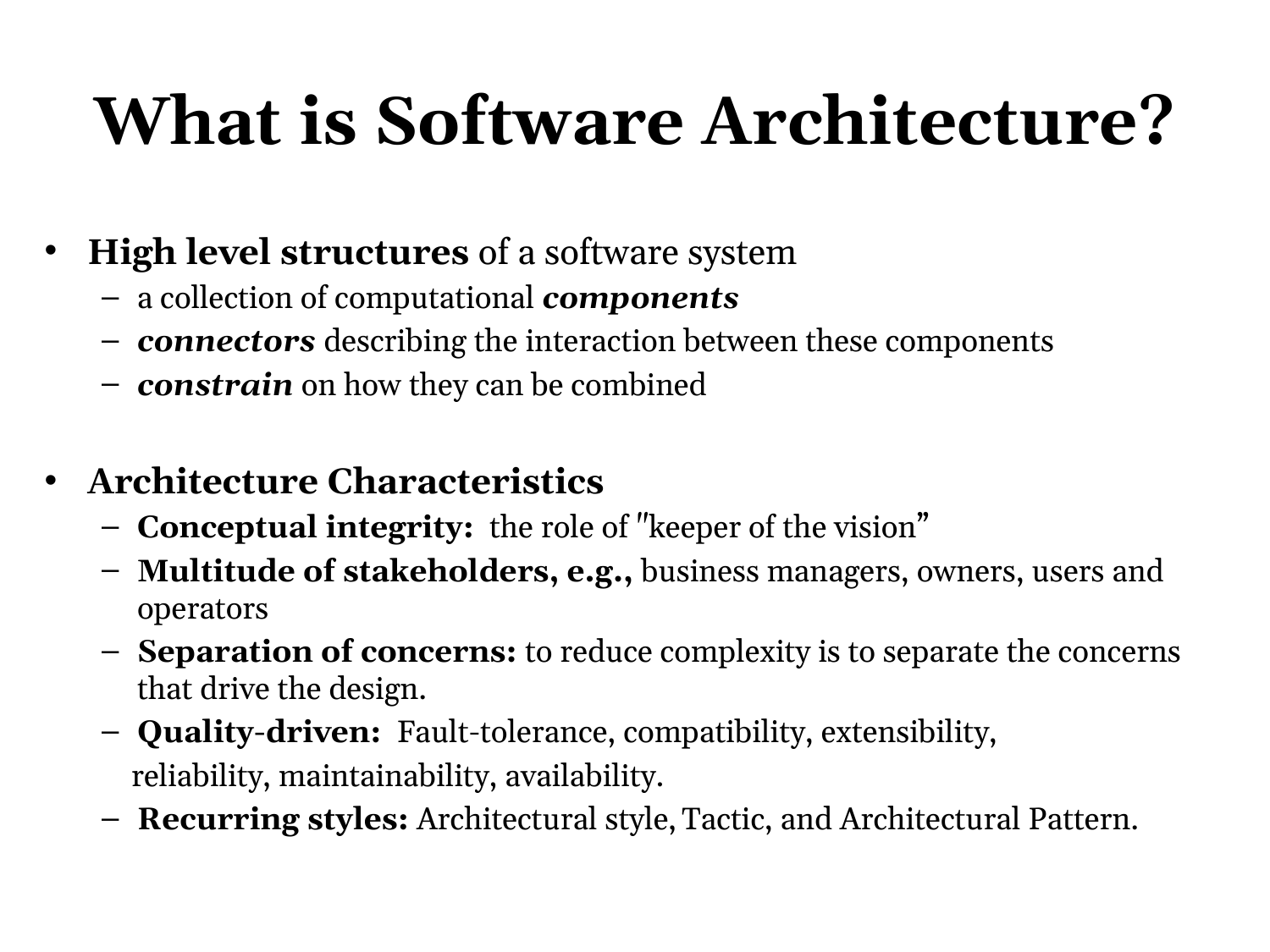

# What is Software Architecture?
High level structures of a software system
a collection of computational components
connectors describing the interaction between these components
constrain on how they can be combined

Architecture Characteristics
Conceptual integrity:  the role of "keeper of the vision”
Multitude of stakeholders, e.g., business managers, owners, users and operators
Separation of concerns: to reduce complexity is to separate the concerns that drive the design.
Quality-driven:  Fault-tolerance, compatibility, extensibility,
    reliability, maintainability, availability.
Recurring styles: Architectural style, Tactic, and Architectural Pattern.